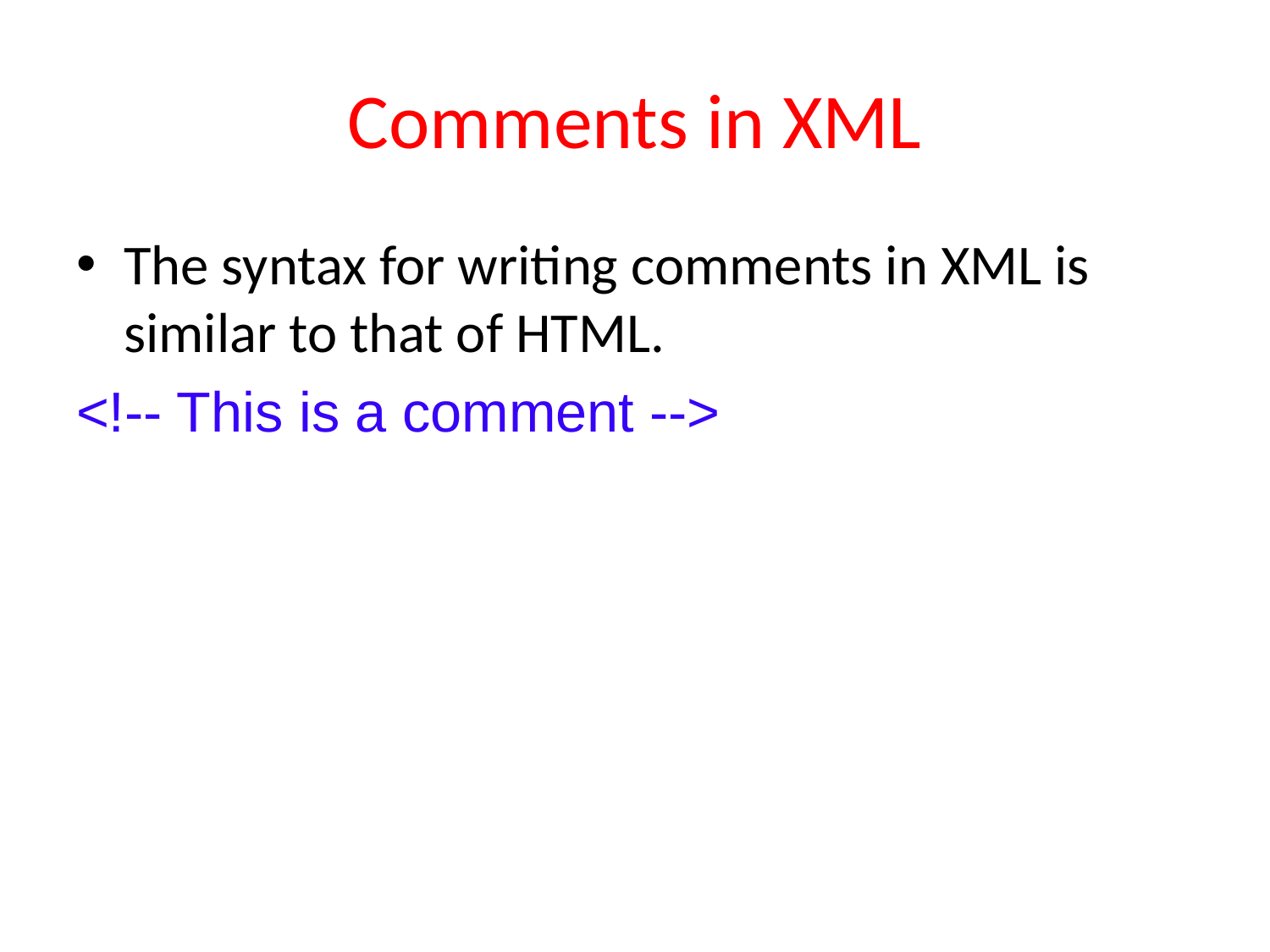

# Comments in XML
The syntax for writing comments in XML is similar to that of HTML.
<!-- This is a comment -->